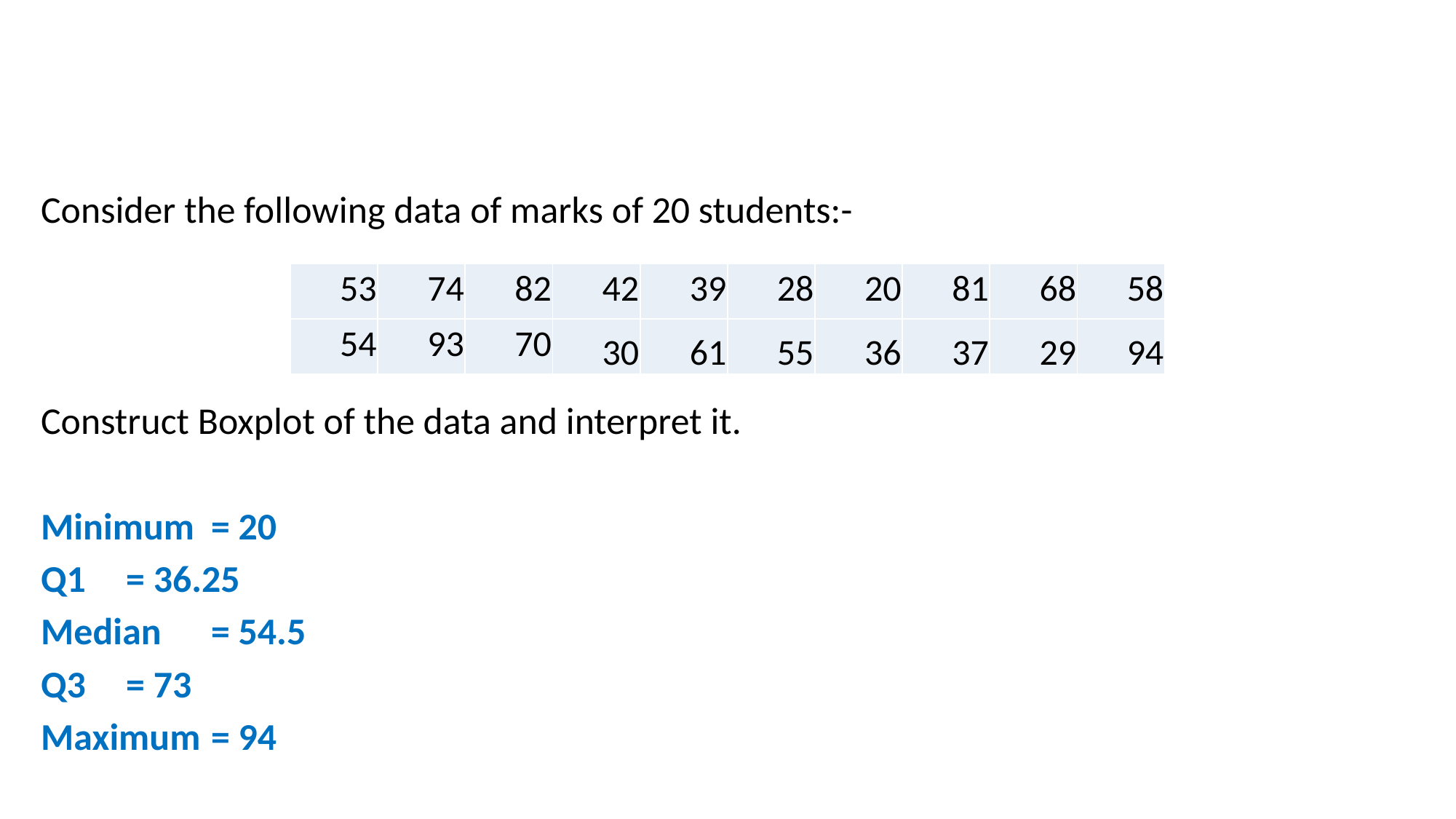

# Example
Consider the following data of marks of 20 students:-

Construct Boxplot of the data and interpret it.

Minimum	= 20
Q1		= 36.25
Median	= 54.5
Q3		= 73
Maximum	= 94

| 53 | 74 | 82 | 42 | 39 | 28 | 20 | 81 | 68 | 58 |
| --- | --- | --- | --- | --- | --- | --- | --- | --- | --- |
| 54 | 93 | 70 | 30 | 61 | 55 | 36 | 37 | 29 | 94 |